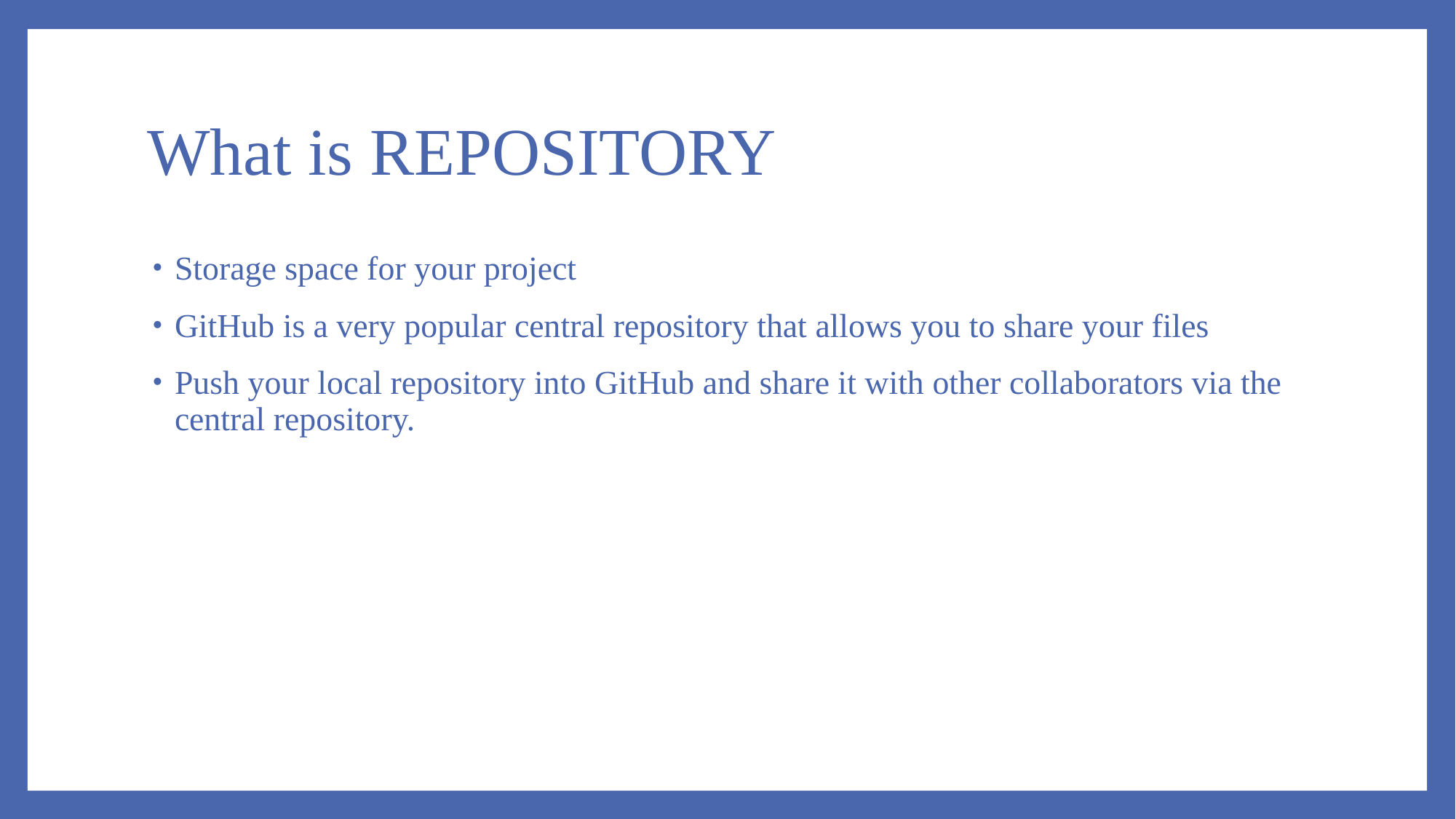

# What is REPOSITORY
Storage space for your project
GitHub is a very popular central repository that allows you to share your files
Push your local repository into GitHub and share it with other collaborators via the central repository.